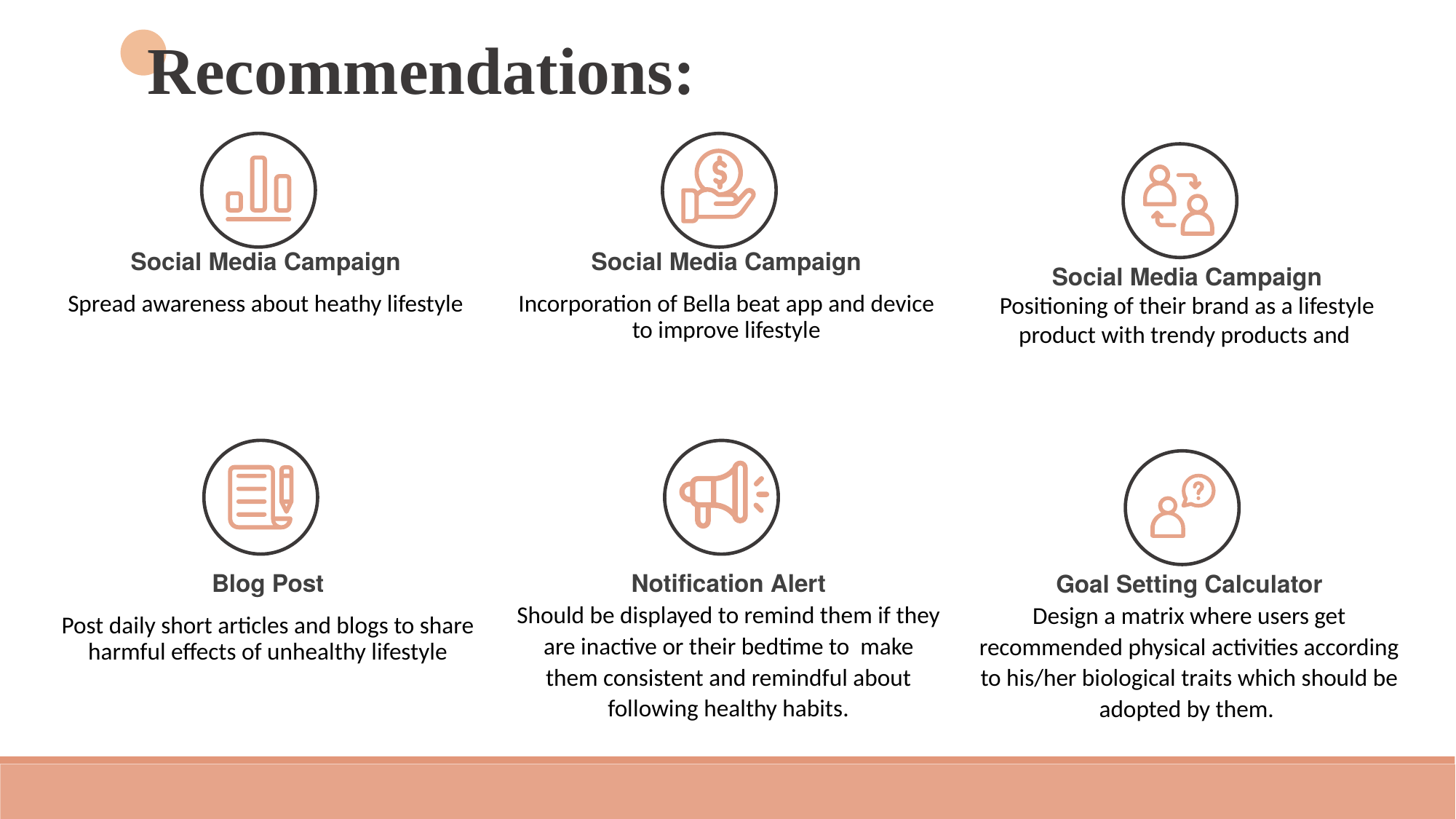

Recommendations:

Social Media Campaign
Spread awareness about heathy lifestyle
Social Media Campaign
Incorporation of Bella beat app and device to improve lifestyle
Social Media Campaign
Positioning of their brand as a lifestyle product with trendy products and

Blog Post
Post daily short articles and blogs to share harmful effects of unhealthy lifestyle
Notification Alert
Should be displayed to remind them if they are inactive or their bedtime to  make them consistent and remindful about following healthy habits.
Goal Setting Calculator
Design a matrix where users get recommended physical activities according to his/her biological traits which should be adopted by them.